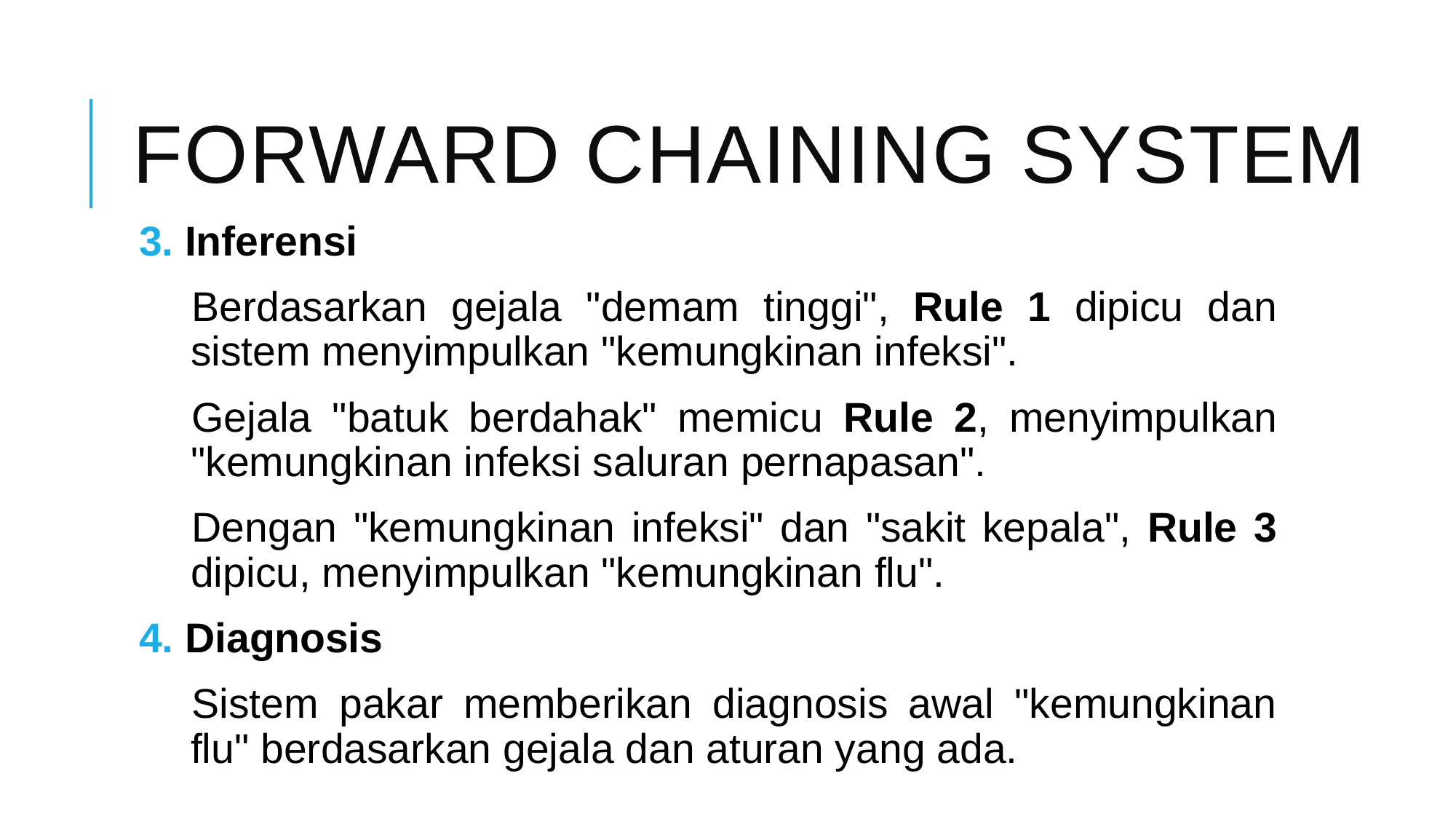

# Forward Chaining System
3. Inferensi
Berdasarkan gejala "demam tinggi", Rule 1 dipicu dan sistem menyimpulkan "kemungkinan infeksi".
Gejala "batuk berdahak" memicu Rule 2, menyimpulkan "kemungkinan infeksi saluran pernapasan".
Dengan "kemungkinan infeksi" dan "sakit kepala", Rule 3 dipicu, menyimpulkan "kemungkinan flu".
4. Diagnosis
Sistem pakar memberikan diagnosis awal "kemungkinan flu" berdasarkan gejala dan aturan yang ada.